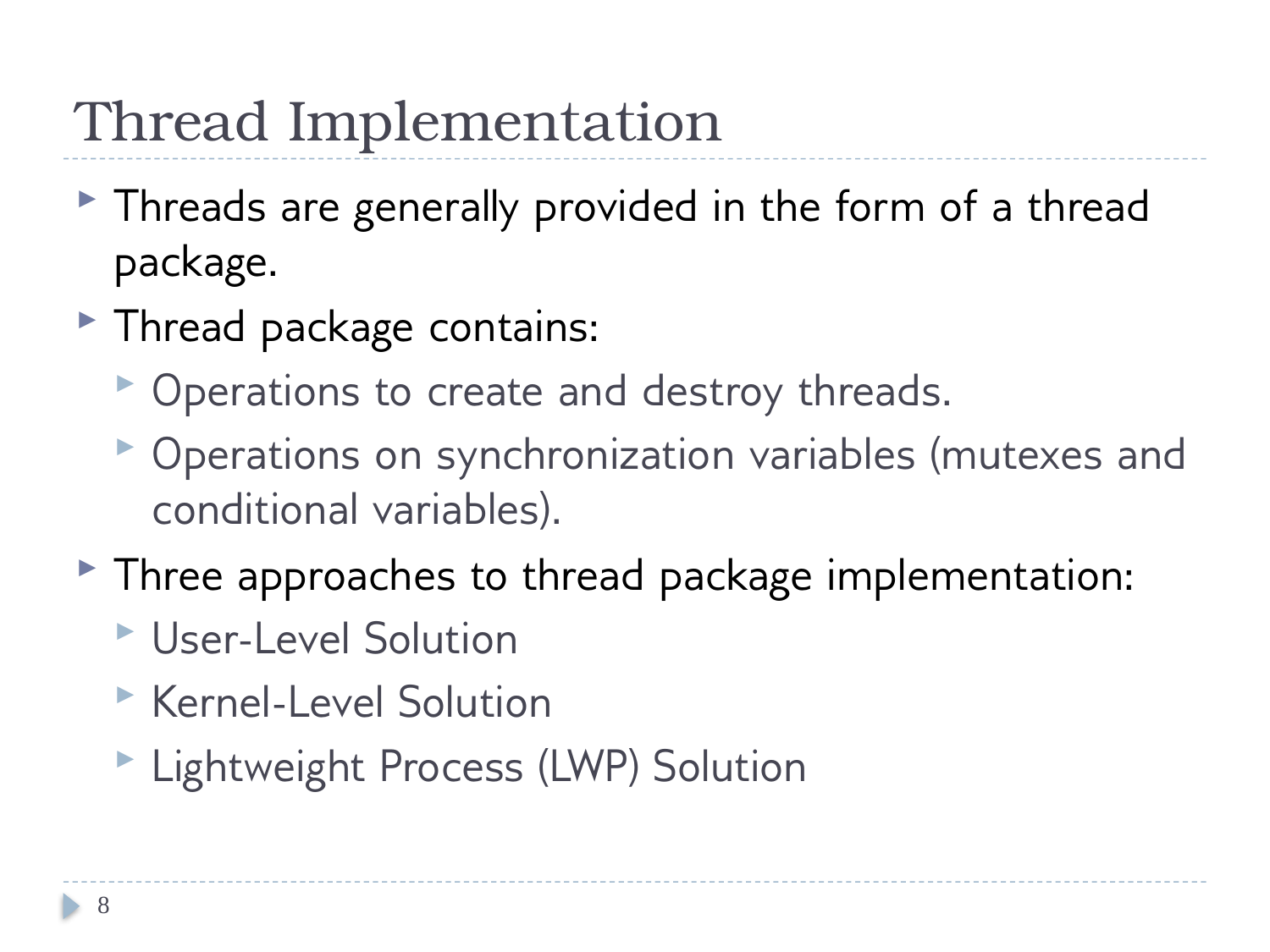

# Thread Implementation
Threads are generally provided in the form of a thread package.
Thread package contains:
Operations to create and destroy threads.
Operations on synchronization variables (mutexes and conditional variables).
Three approaches to thread package implementation:
User-Level Solution
Kernel-Level Solution
Lightweight Process (LWP) Solution
8